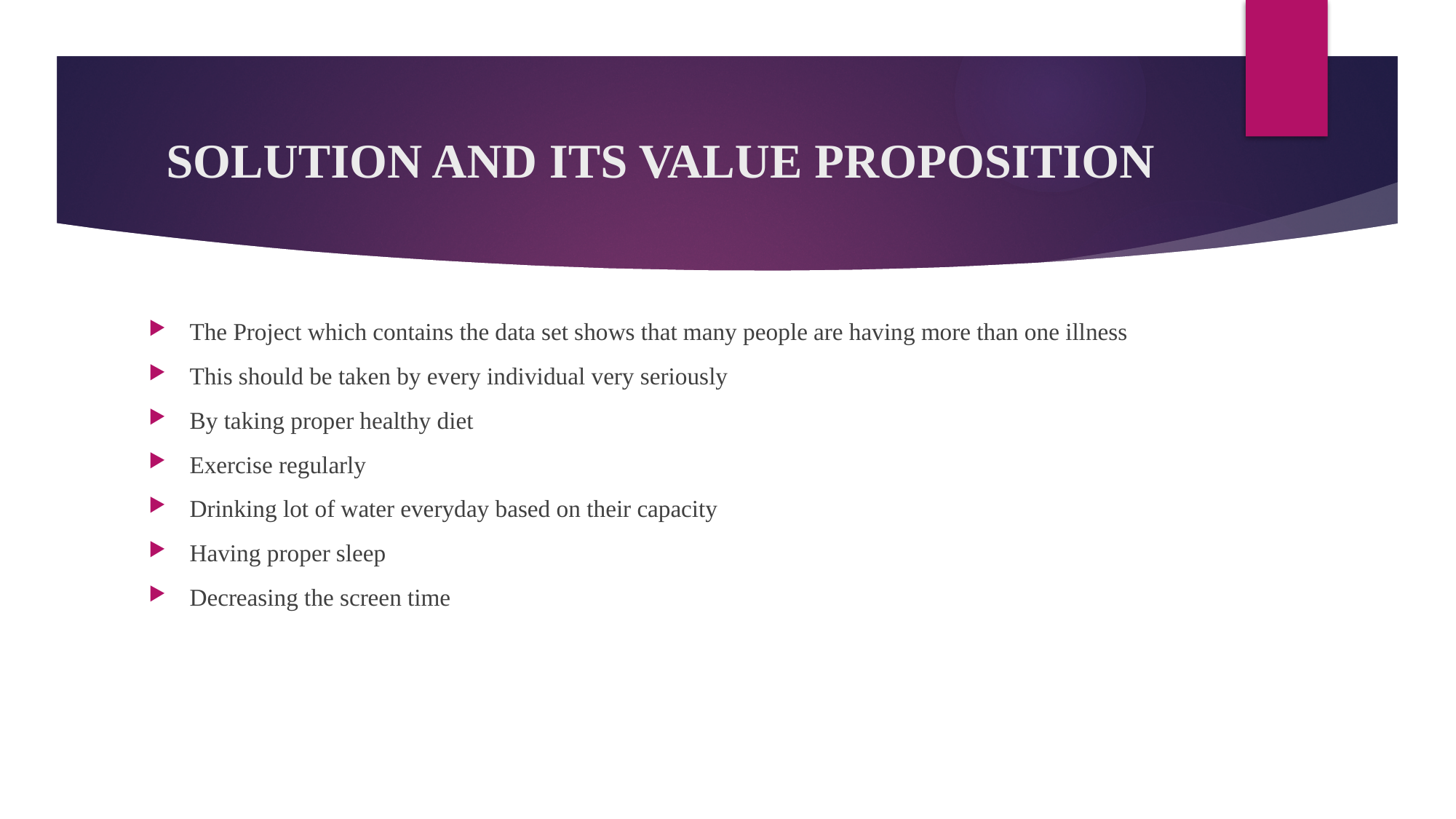

# SOLUTION AND ITS VALUE PROPOSITION
The Project which contains the data set shows that many people are having more than one illness
This should be taken by every individual very seriously
By taking proper healthy diet
Exercise regularly
Drinking lot of water everyday based on their capacity
Having proper sleep
Decreasing the screen time